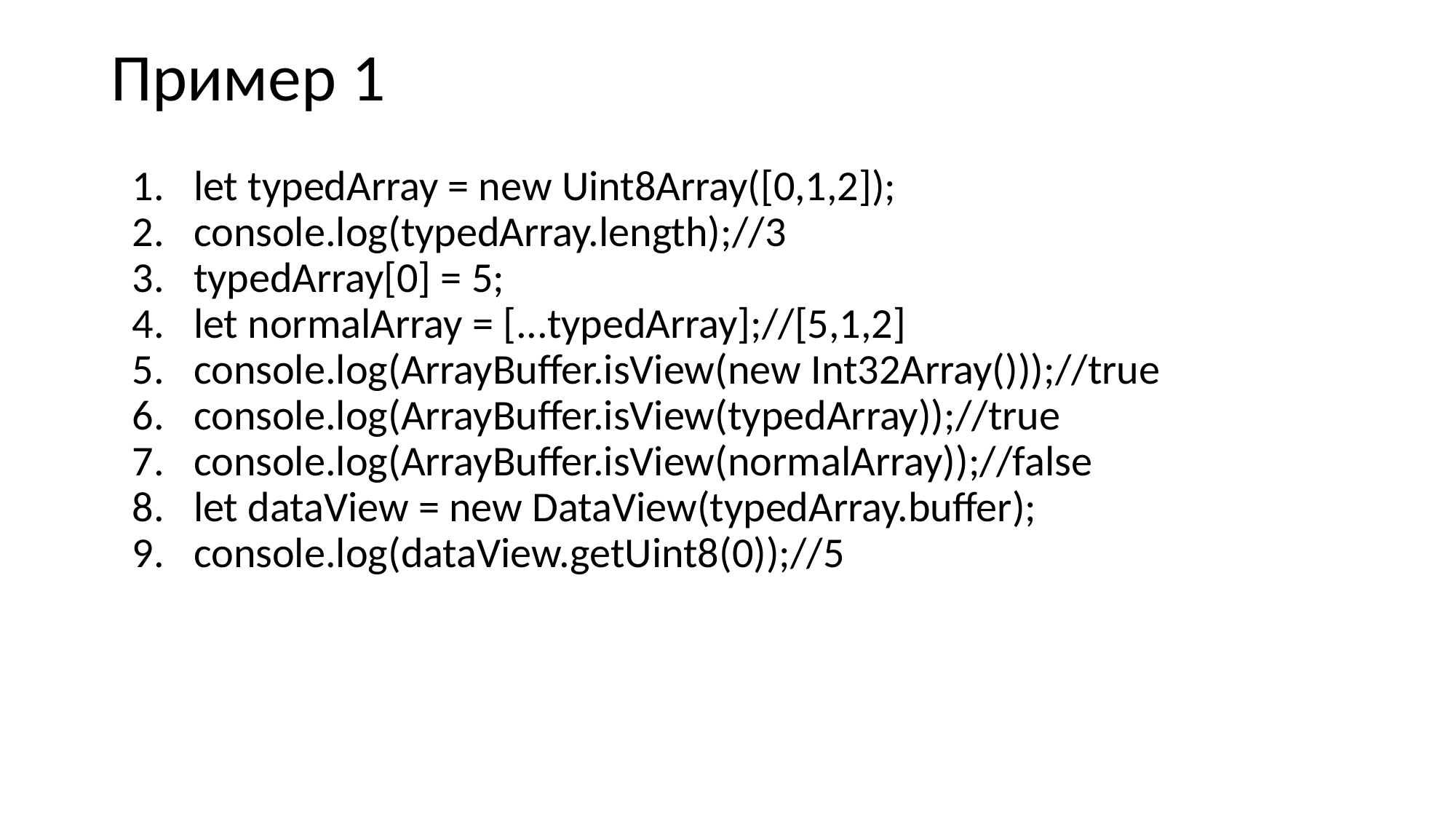

# Пример 1
let typedArray = new Uint8Array([0,1,2]);
console.log(typedArray.length);//3
typedArray[0] = 5;
let normalArray = [...typedArray];//[5,1,2]
console.log(ArrayBuffer.isView(new Int32Array()));//true
console.log(ArrayBuffer.isView(typedArray));//true
console.log(ArrayBuffer.isView(normalArray));//false
let dataView = new DataView(typedArray.buffer);
console.log(dataView.getUint8(0));//5